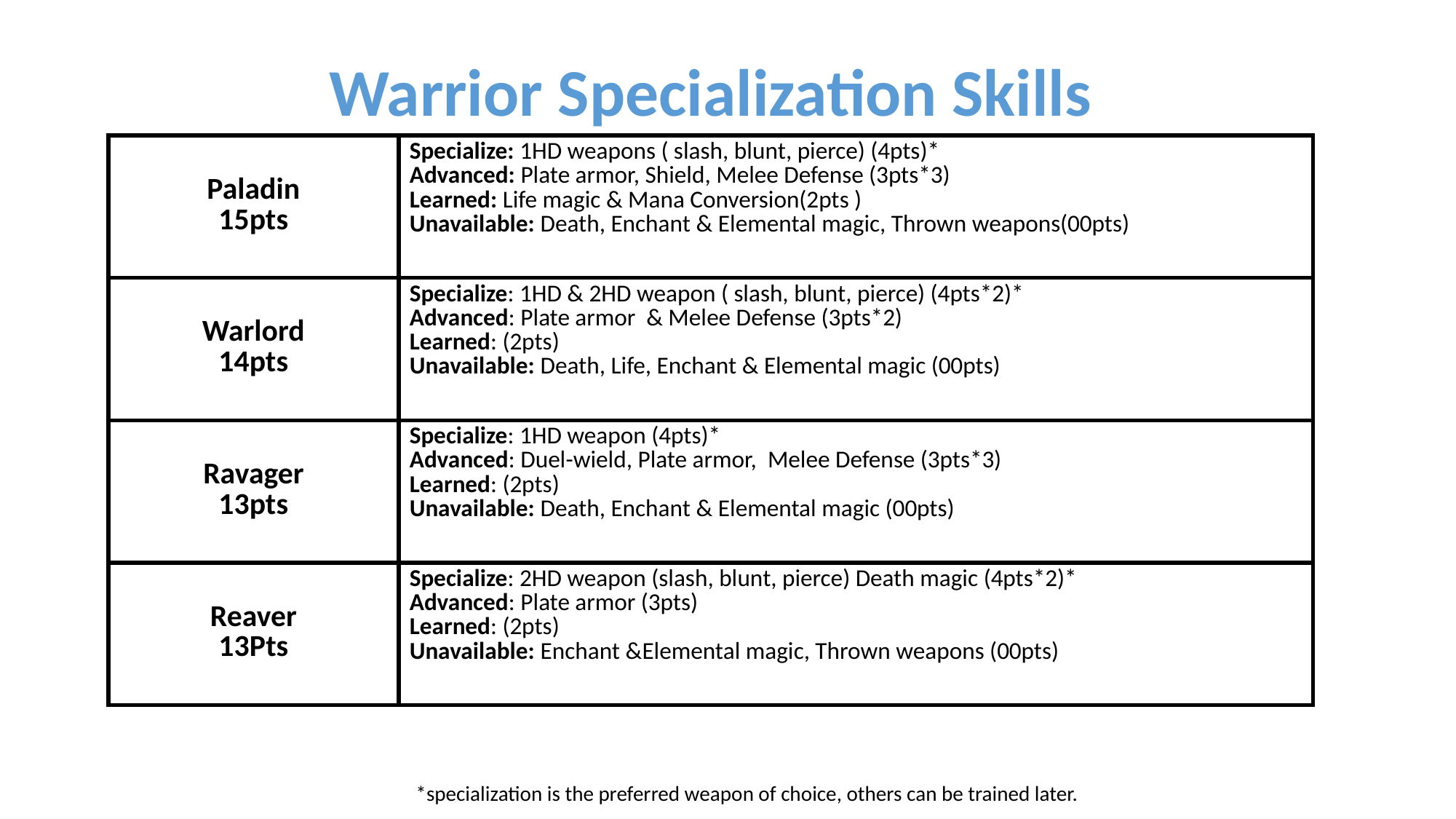

Warrior Specialization Skills
| Paladin 15pts | Specialize: 1HD weapons ( slash, blunt, pierce) (4pts)\* Advanced: Plate armor, Shield, Melee Defense (3pts\*3) Learned: Life magic & Mana Conversion(2pts ) Unavailable: Death, Enchant & Elemental magic, Thrown weapons(00pts) |
| --- | --- |
| Warlord 14pts | Specialize: 1HD & 2HD weapon ( slash, blunt, pierce) (4pts\*2)\* Advanced: Plate armor & Melee Defense (3pts\*2) Learned: (2pts) Unavailable: Death, Life, Enchant & Elemental magic (00pts) |
| Ravager 13pts | Specialize: 1HD weapon (4pts)\* Advanced: Duel-wield, Plate armor, Melee Defense (3pts\*3) Learned: (2pts) Unavailable: Death, Enchant & Elemental magic (00pts) |
| Reaver 13Pts | Specialize: 2HD weapon (slash, blunt, pierce) Death magic (4pts\*2)\* Advanced: Plate armor (3pts) Learned: (2pts) Unavailable: Enchant &Elemental magic, Thrown weapons (00pts) |
*specialization is the preferred weapon of choice, others can be trained later.